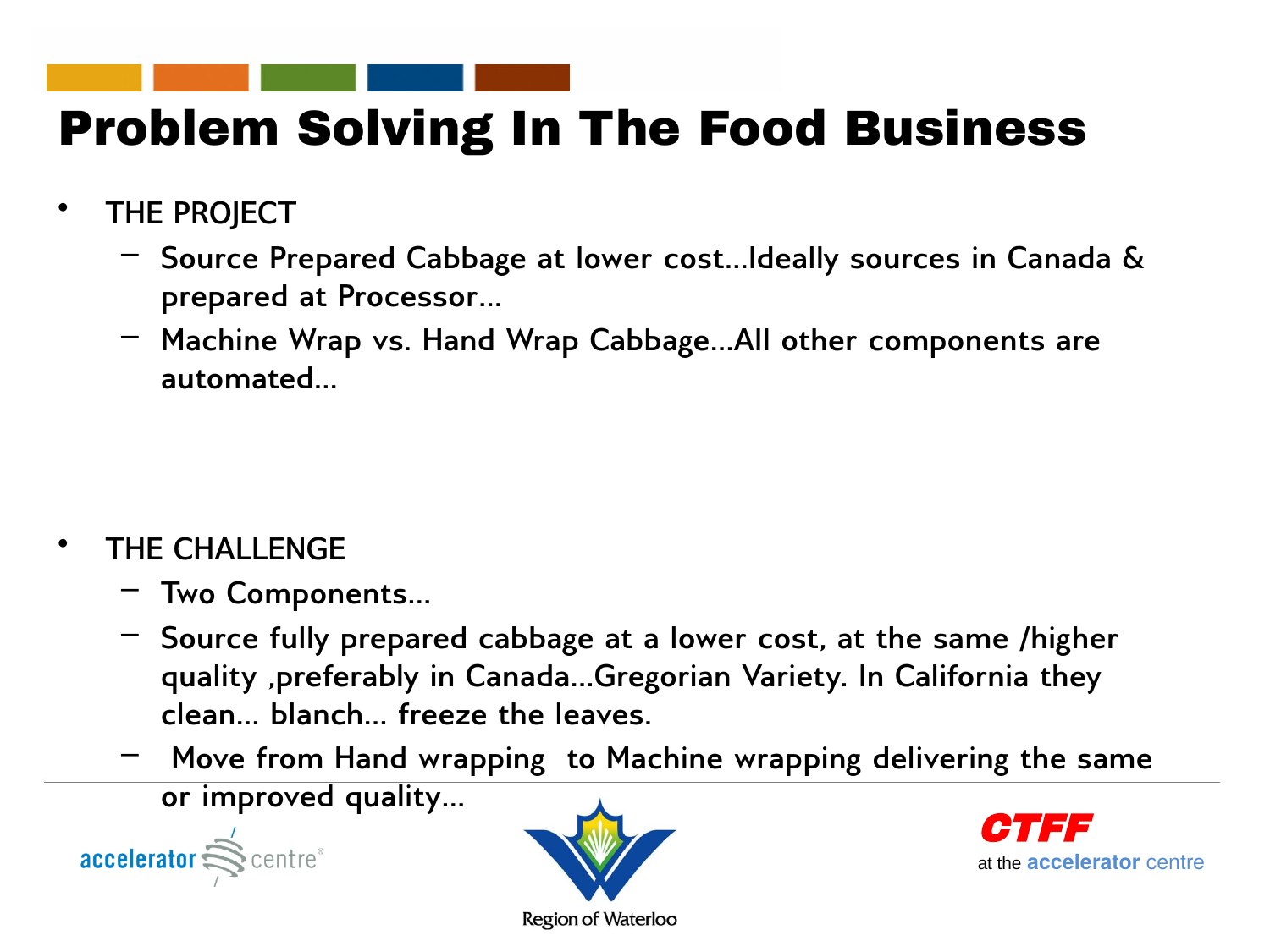

# Problem Solving In The Food Business
THE PROJECT
Source Prepared Cabbage at lower cost…Ideally sources in Canada & prepared at Processor…
Machine Wrap vs. Hand Wrap Cabbage…All other components are automated…

THE CHALLENGE
Two Components…
Source fully prepared cabbage at a lower cost, at the same /higher quality ,preferably in Canada…Gregorian Variety. In California they clean… blanch… freeze the leaves.
 Move from Hand wrapping  to Machine wrapping delivering the same or improved quality…